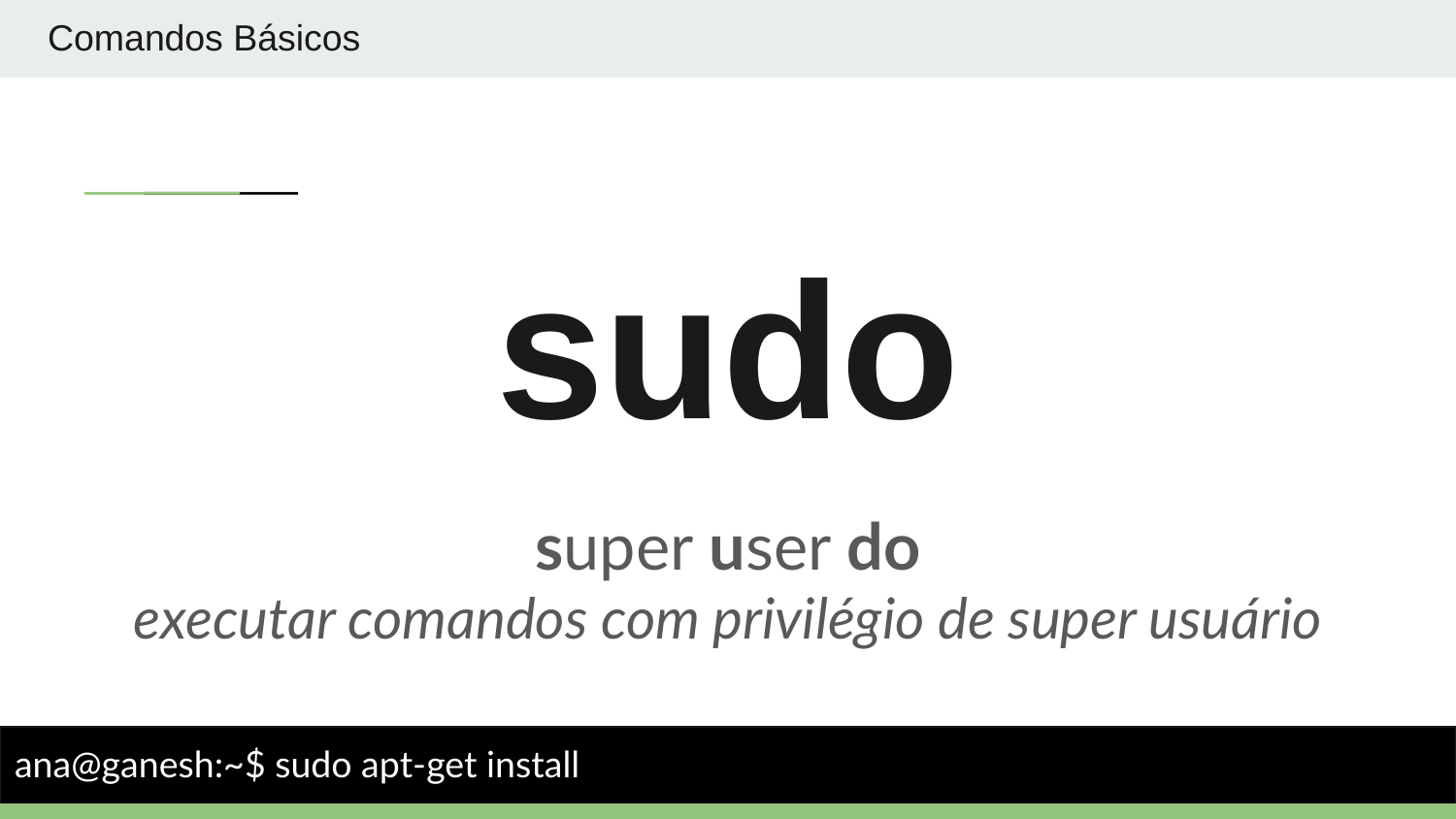

Comandos Básicos
# sudo
super user do
executar comandos com privilégio de super usuário

ana@ganesh:~$ sudo apt-get install